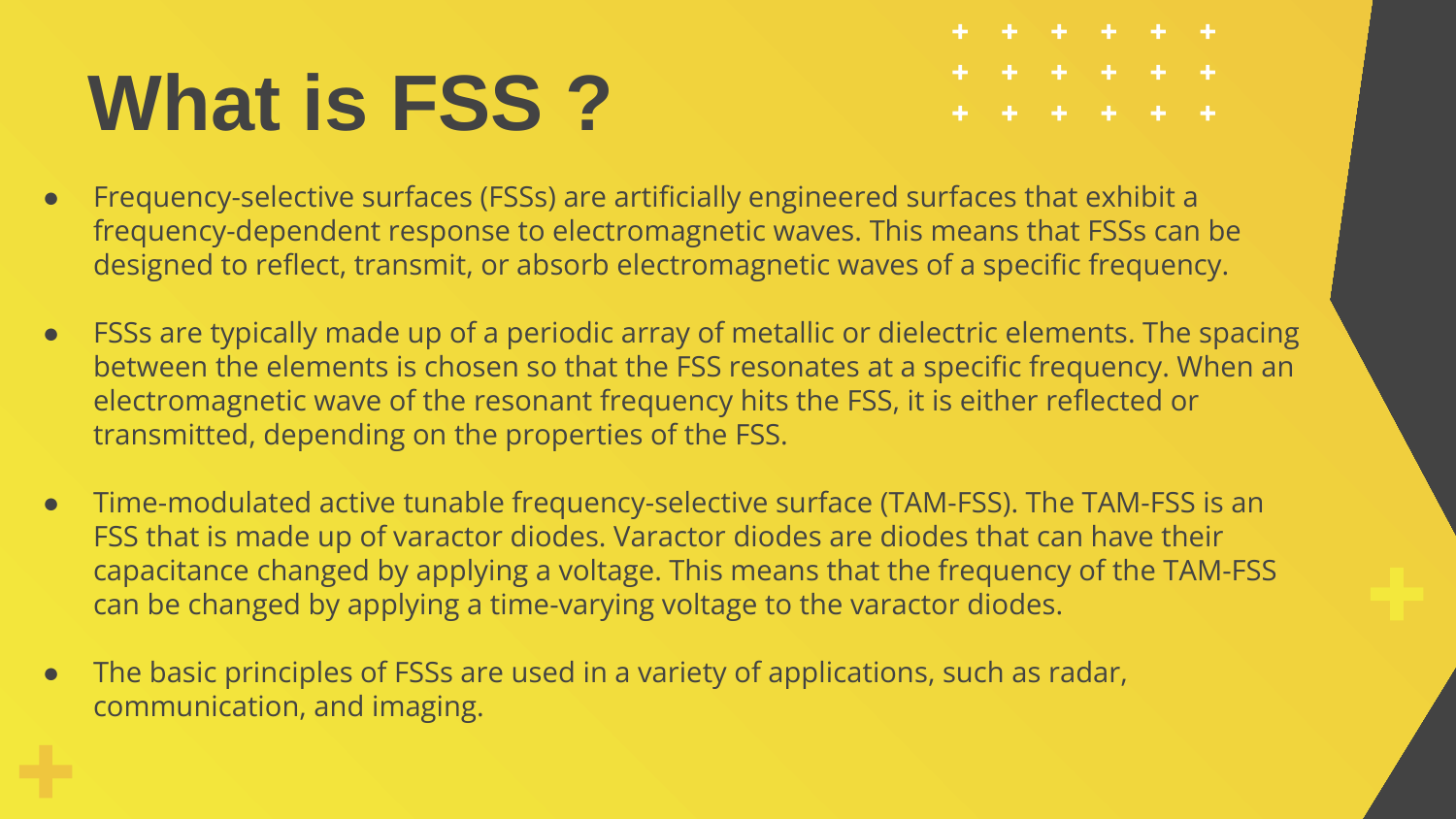

# What is FSS ?
Frequency-selective surfaces (FSSs) are artificially engineered surfaces that exhibit a frequency-dependent response to electromagnetic waves. This means that FSSs can be designed to reflect, transmit, or absorb electromagnetic waves of a specific frequency.

FSSs are typically made up of a periodic array of metallic or dielectric elements. The spacing between the elements is chosen so that the FSS resonates at a specific frequency. When an electromagnetic wave of the resonant frequency hits the FSS, it is either reflected or transmitted, depending on the properties of the FSS.

Time-modulated active tunable frequency-selective surface (TAM-FSS). The TAM-FSS is an FSS that is made up of varactor diodes. Varactor diodes are diodes that can have their capacitance changed by applying a voltage. This means that the frequency of the TAM-FSS can be changed by applying a time-varying voltage to the varactor diodes.

The basic principles of FSSs are used in a variety of applications, such as radar, communication, and imaging.